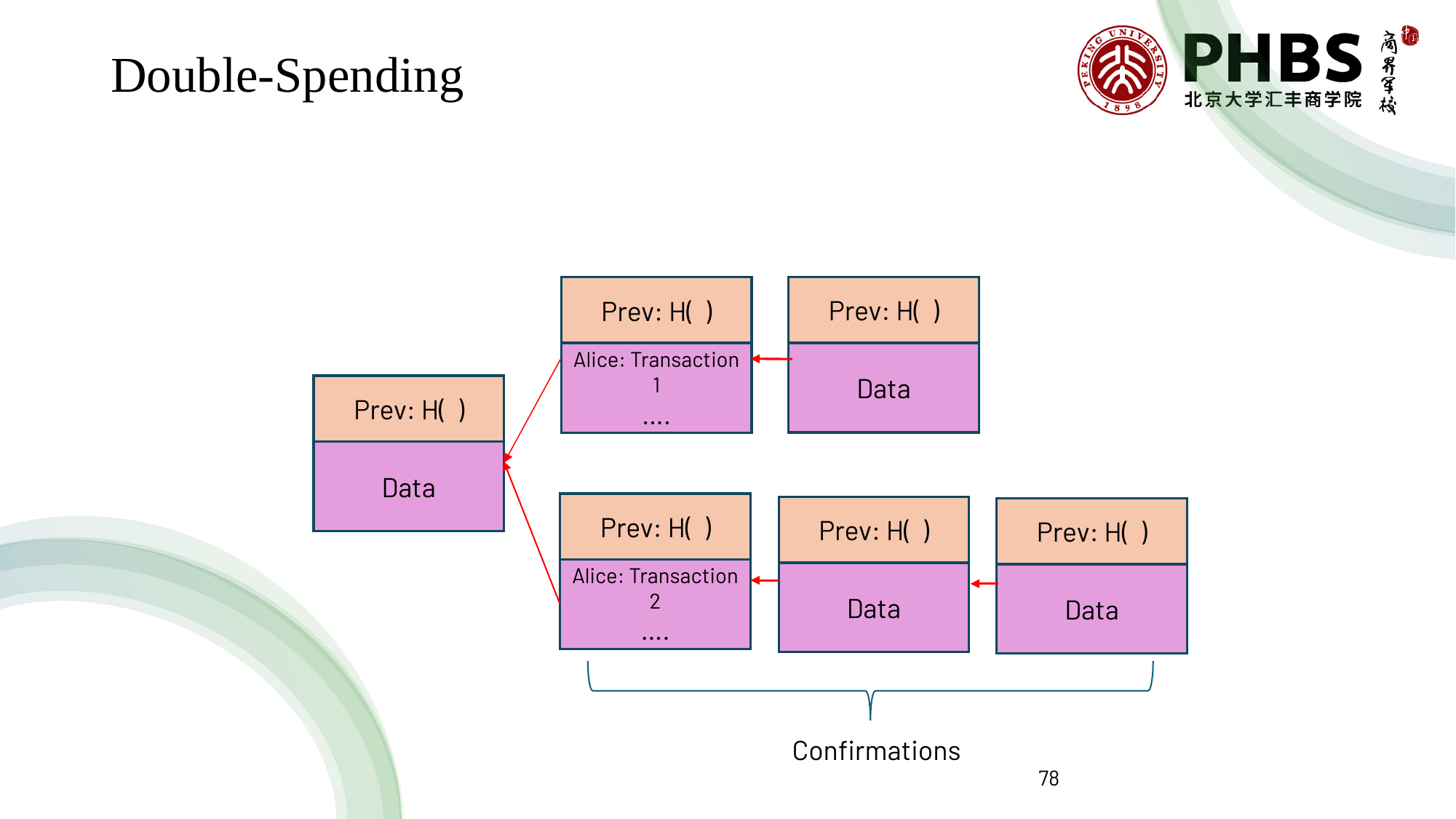

# Double-Spending
Prev: H(  )
Data
Prev: H(  )
Alice: Transaction 1
….
Prev: H(  )
Data

Prev: H(  )
Alice: Transaction 2
….
Prev: H(  )
Data
Prev: H(  )
Data
Confirmations

78